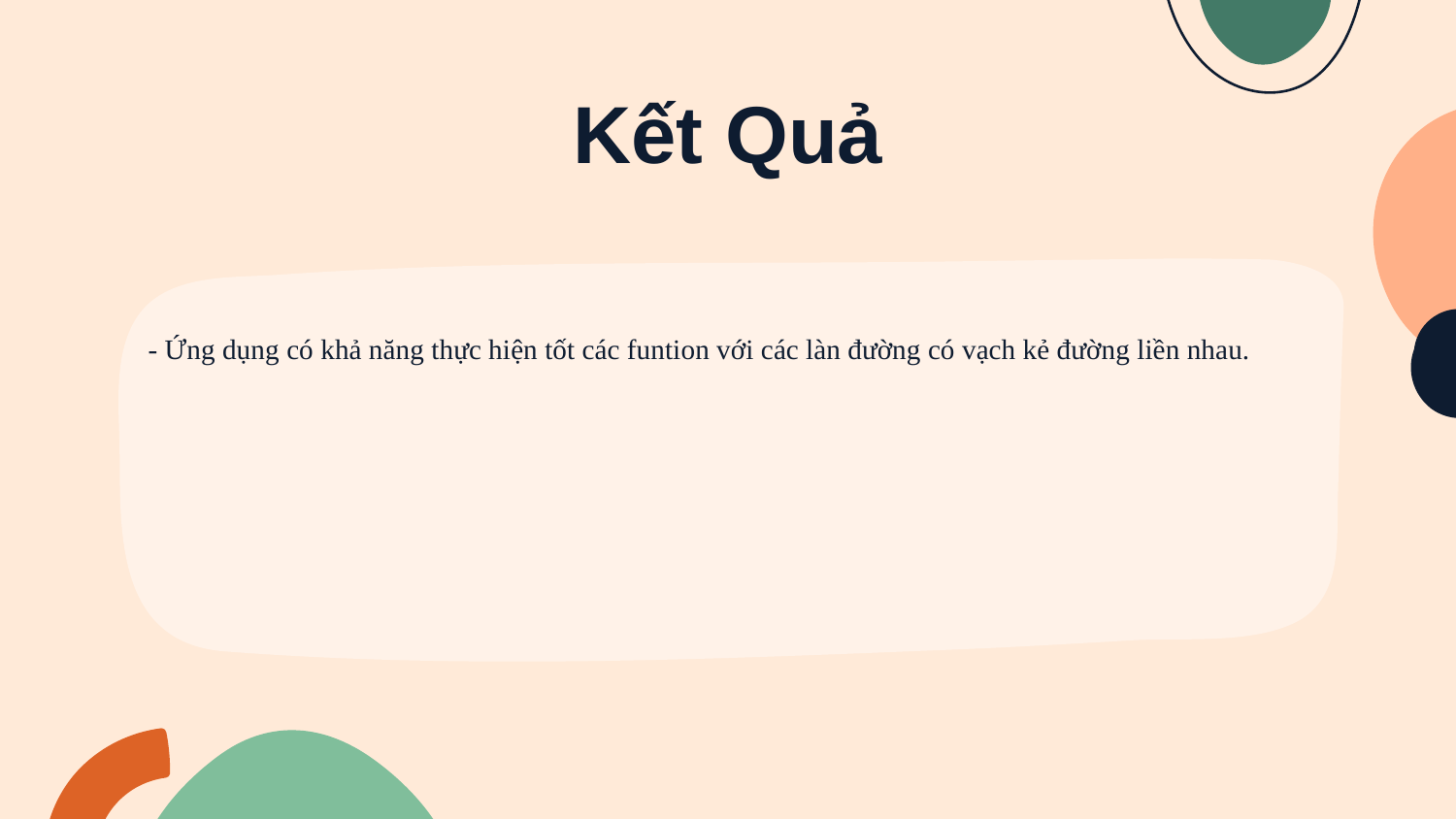

# Kết Quả

- Ứng dụng có khả năng thực hiện tốt các funtion với các làn đường có vạch kẻ đường liền nhau.